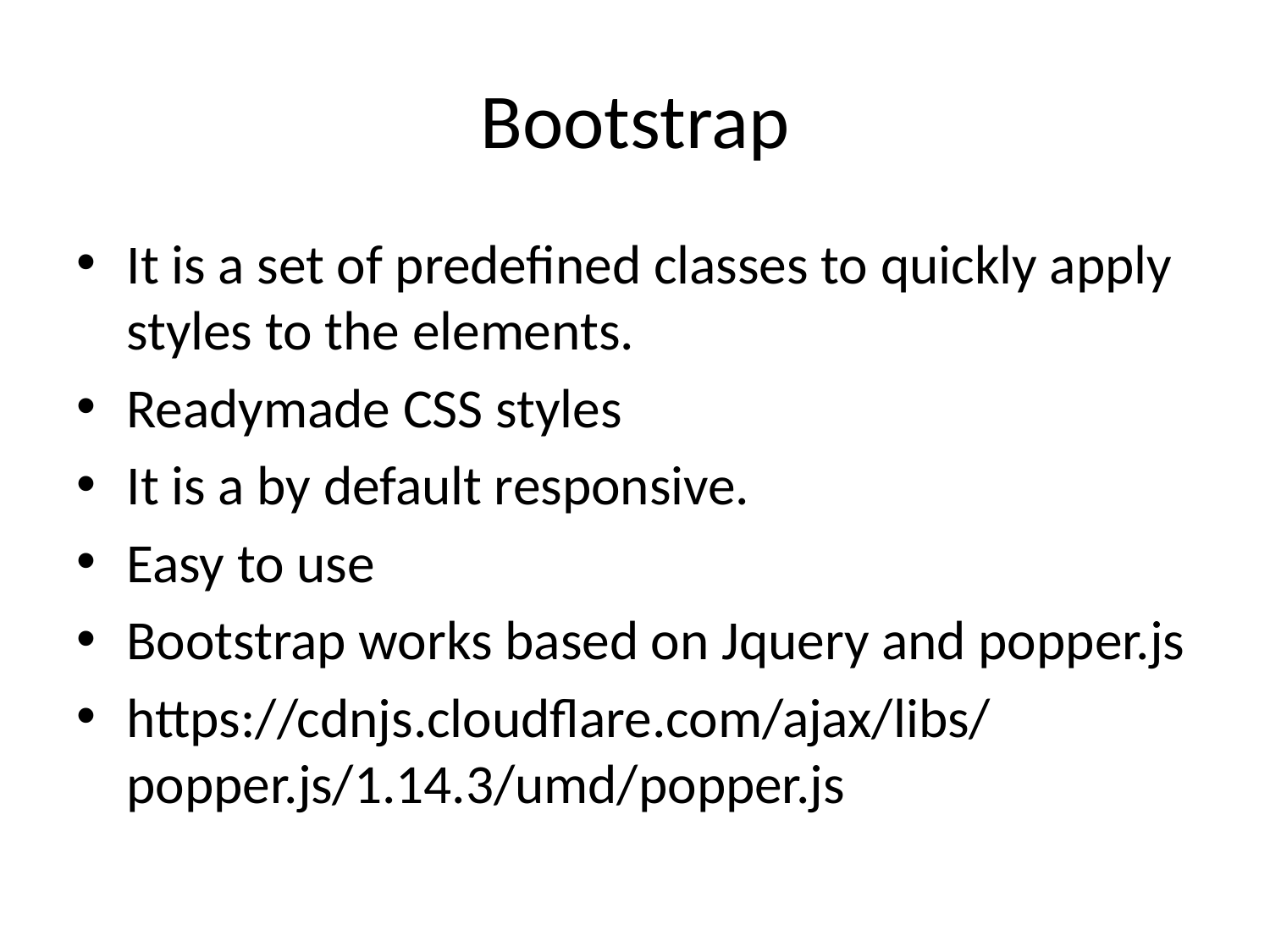

# Bootstrap
It is a set of predefined classes to quickly apply styles to the elements.
Readymade CSS styles
It is a by default responsive.
Easy to use
Bootstrap works based on Jquery and popper.js
https://cdnjs.cloudflare.com/ajax/libs/popper.js/1.14.3/umd/popper.js